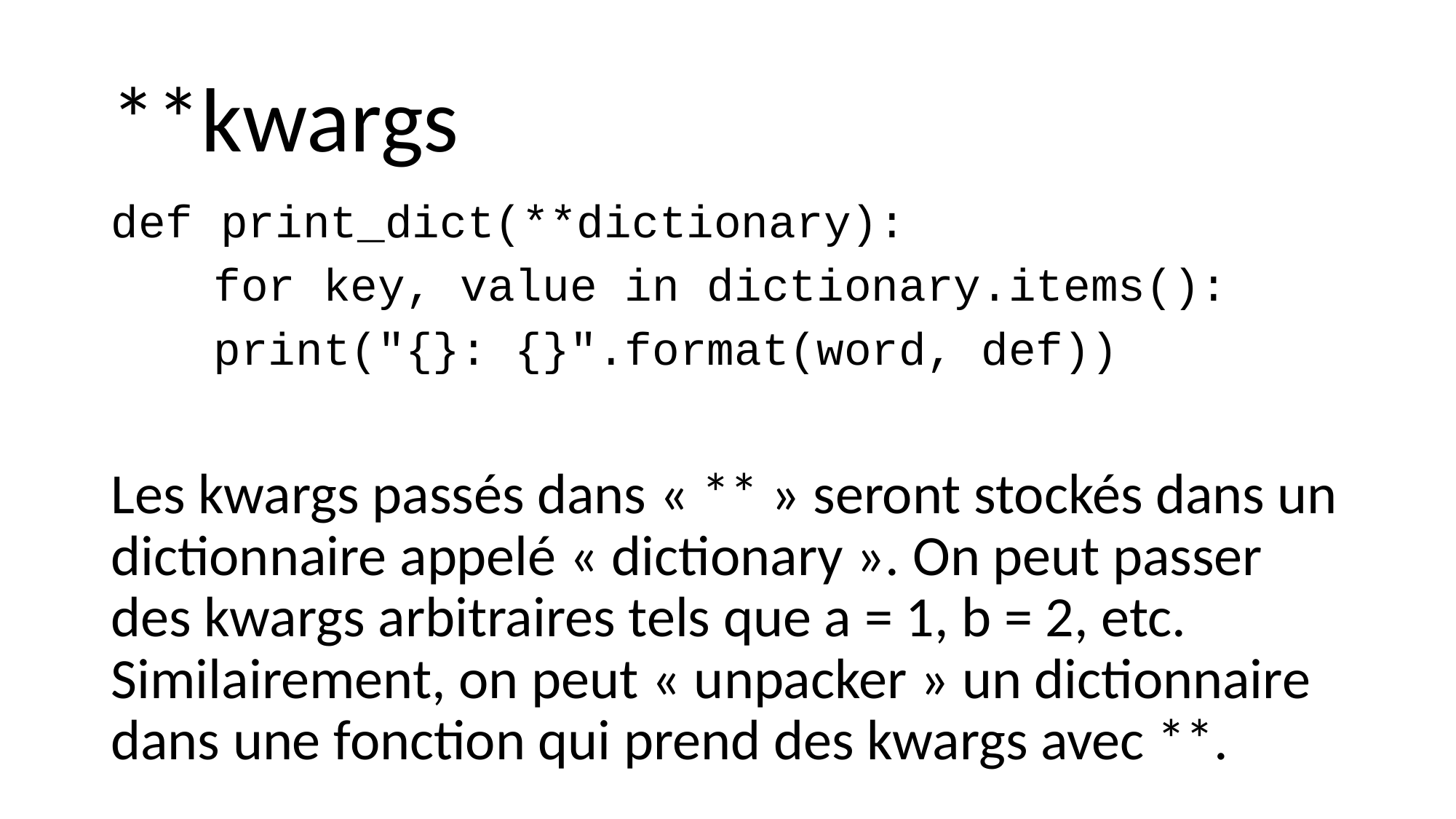

# **kwargs
def print_dict(**dictionary):
	for key, value in dictionary.items():
		print("{}: {}".format(word, def))

Les kwargs passés dans « ** » seront stockés dans un dictionnaire appelé « dictionary ». On peut passer des kwargs arbitraires tels que a = 1, b = 2, etc. Similairement, on peut « unpacker » un dictionnaire dans une fonction qui prend des kwargs avec **.